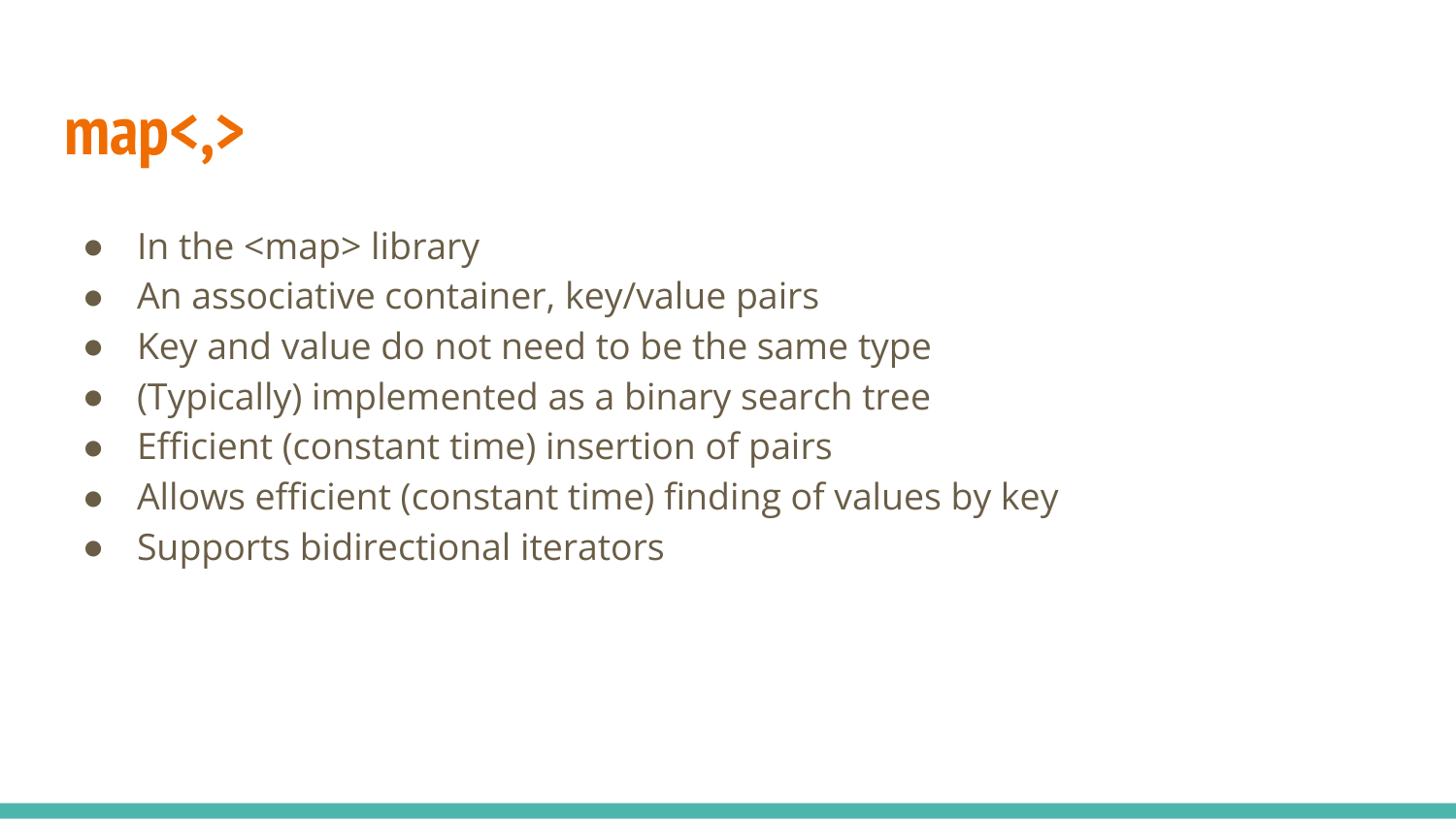

# map<,>
In the <map> library
An associative container, key/value pairs
Key and value do not need to be the same type
(Typically) implemented as a binary search tree
Efficient (constant time) insertion of pairs
Allows efficient (constant time) finding of values by key
Supports bidirectional iterators